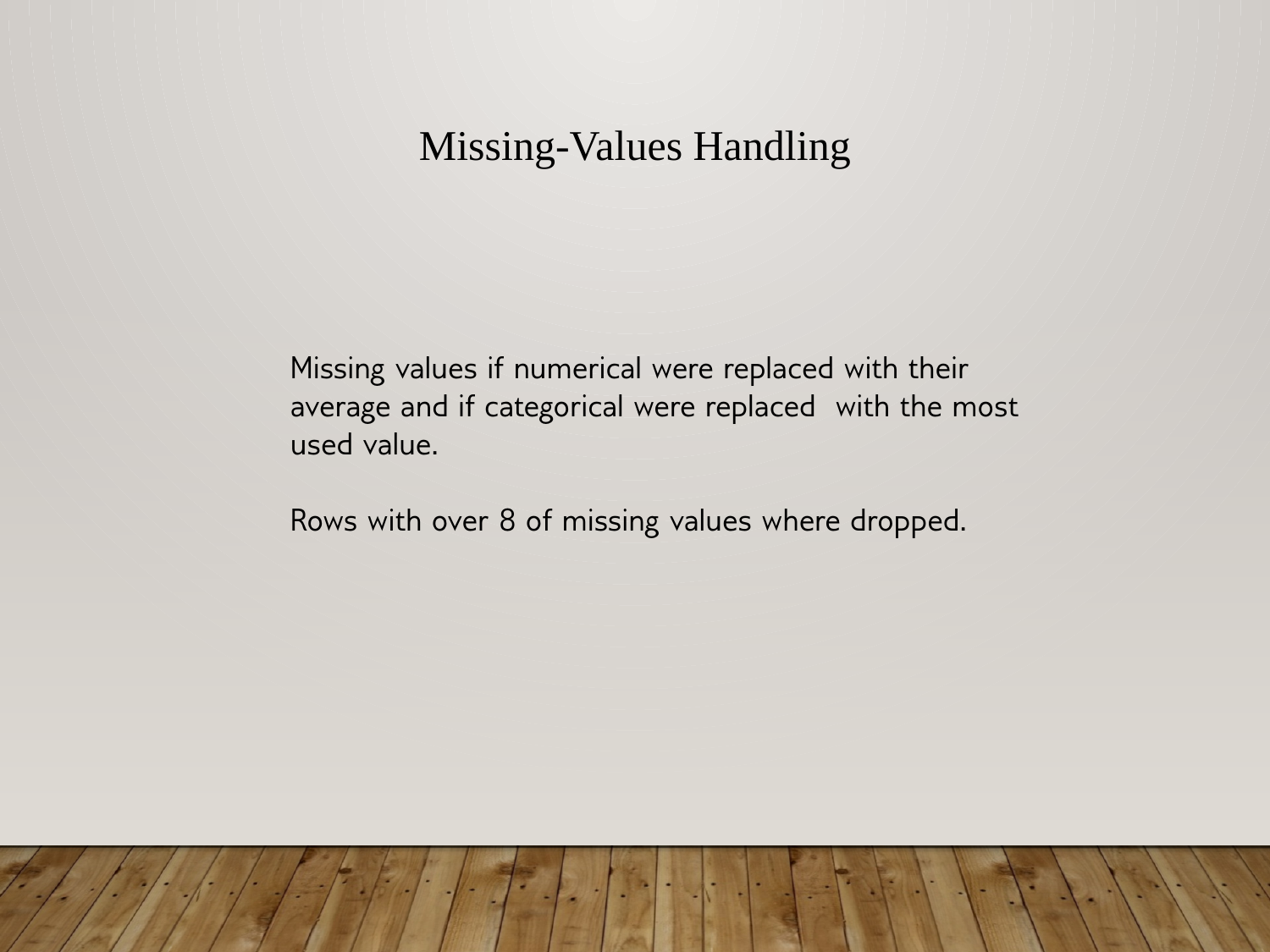

Missing-Values Handling

Missing values if numerical were replaced with their average and if categorical were replaced  with the most used value.

Rows with over 8 of missing values where dropped.